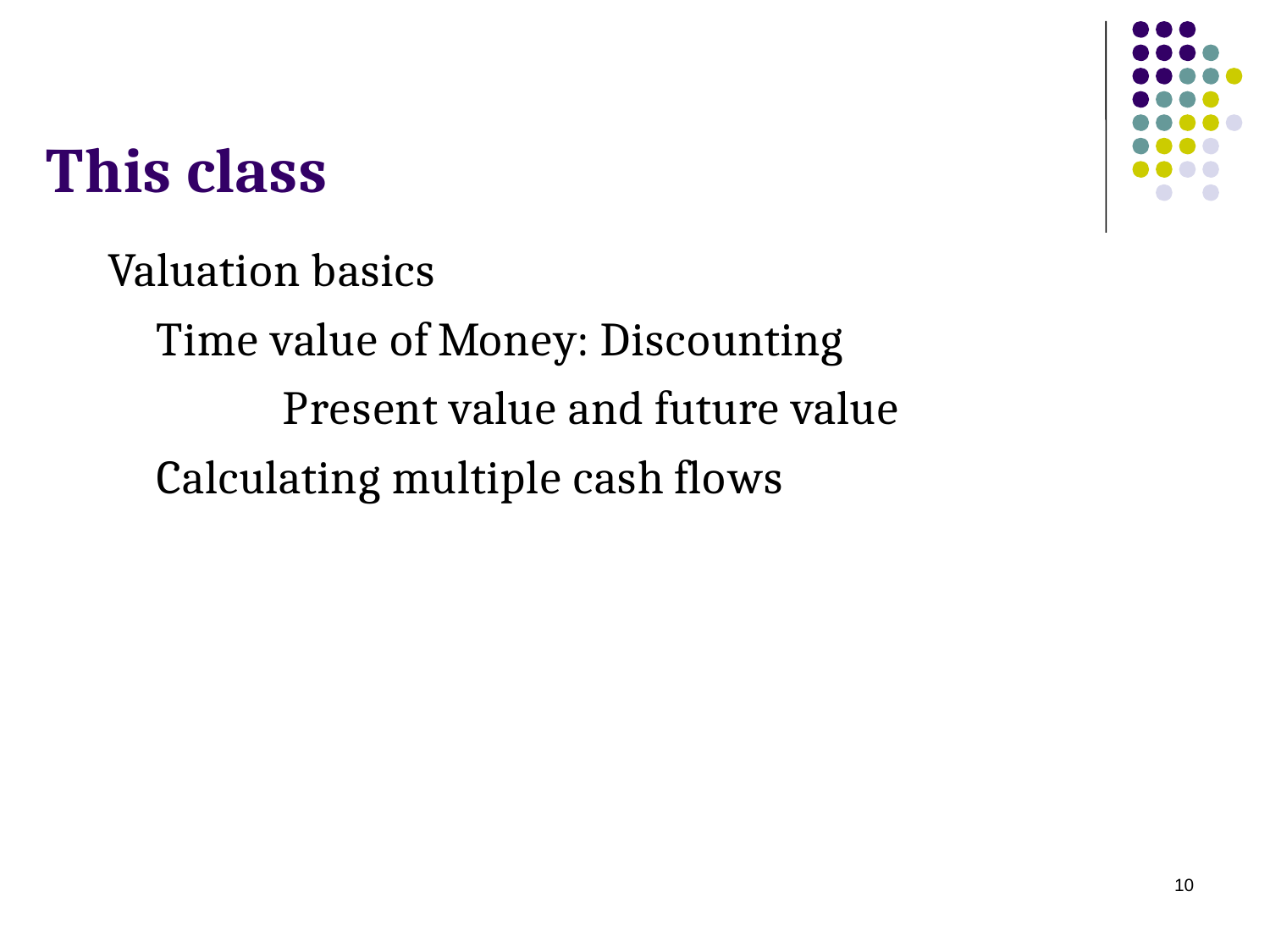

# This class
Valuation basics
	Time value of Money: Discounting
		Present value and future value
	Calculating multiple cash flows
10